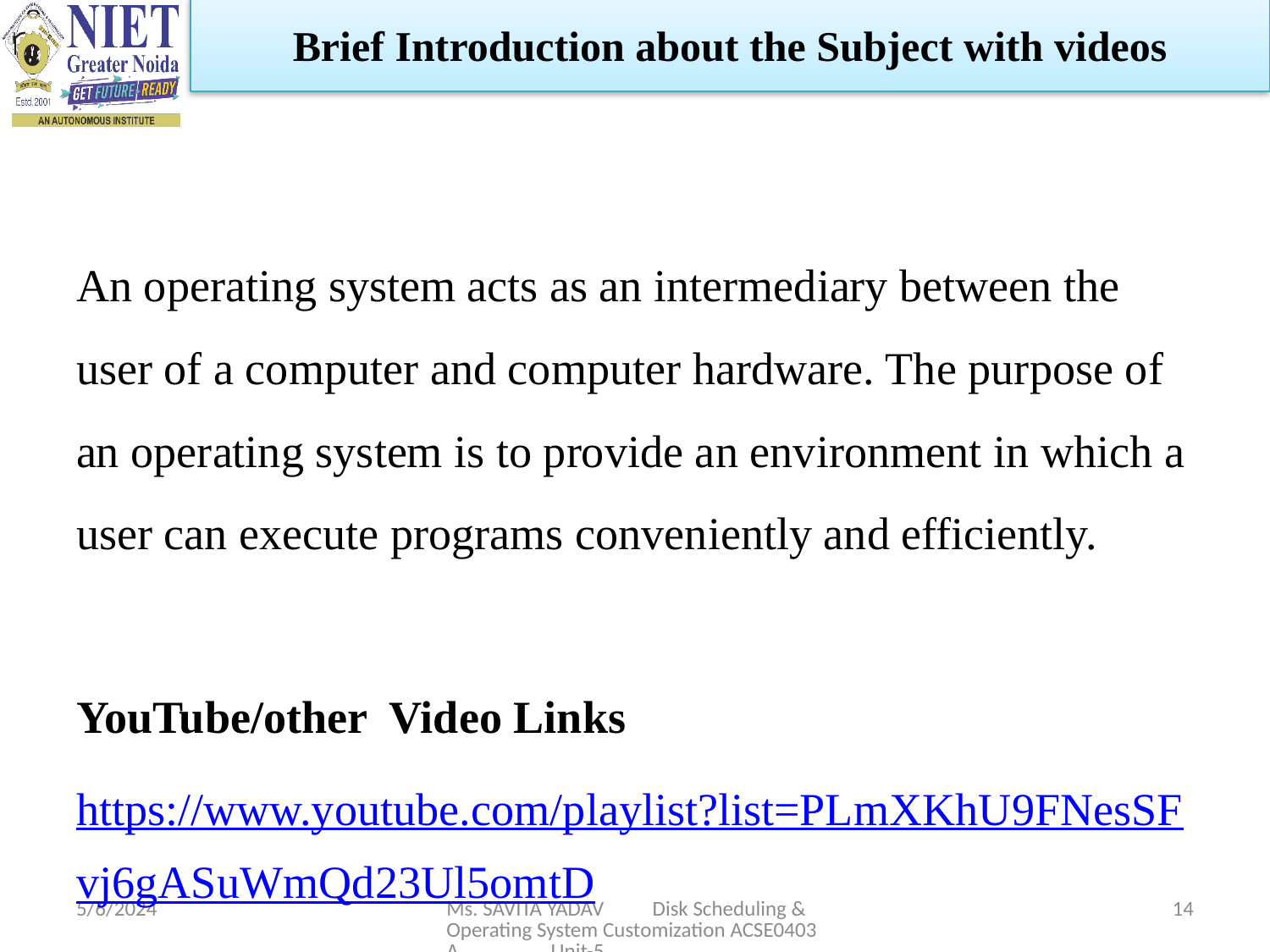

Brief Introduction about the Subject with videos
An operating system acts as an intermediary between the user of a computer and computer hardware. The purpose of an operating system is to provide an environment in which a user can execute programs conveniently and efficiently.

YouTube/other  Video Links
https://www.youtube.com/playlist?list=PLmXKhU9FNesSFvj6gASuWmQd23Ul5omtD

5/6/2024
Ms. SAVITA YADAV          Disk Scheduling & Operating System Customization ACSE0403A                   Unit-5
14